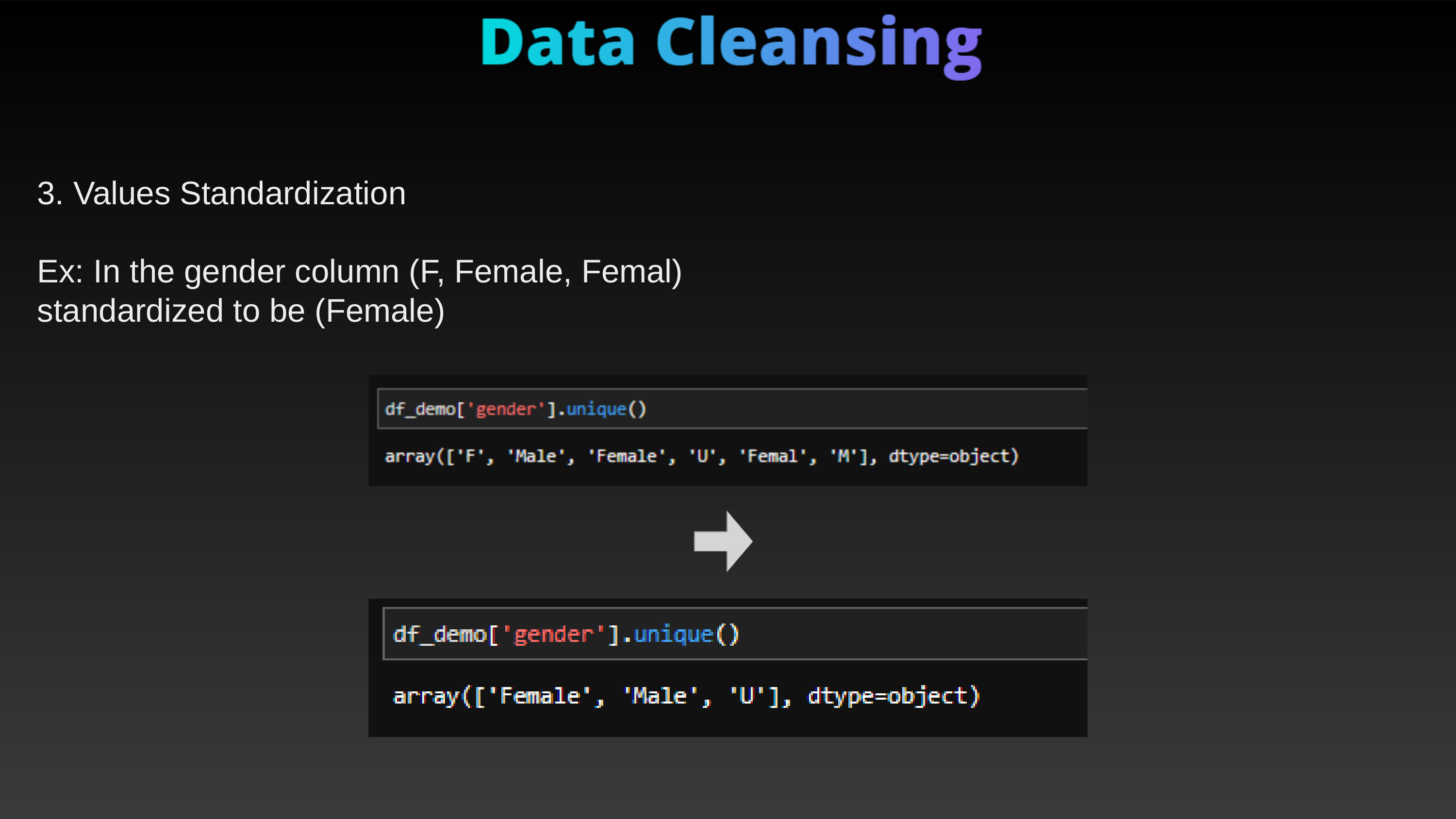

3. Values Standardization

Ex: In the gender column (F, Female, Femal) standardized to be (Female)